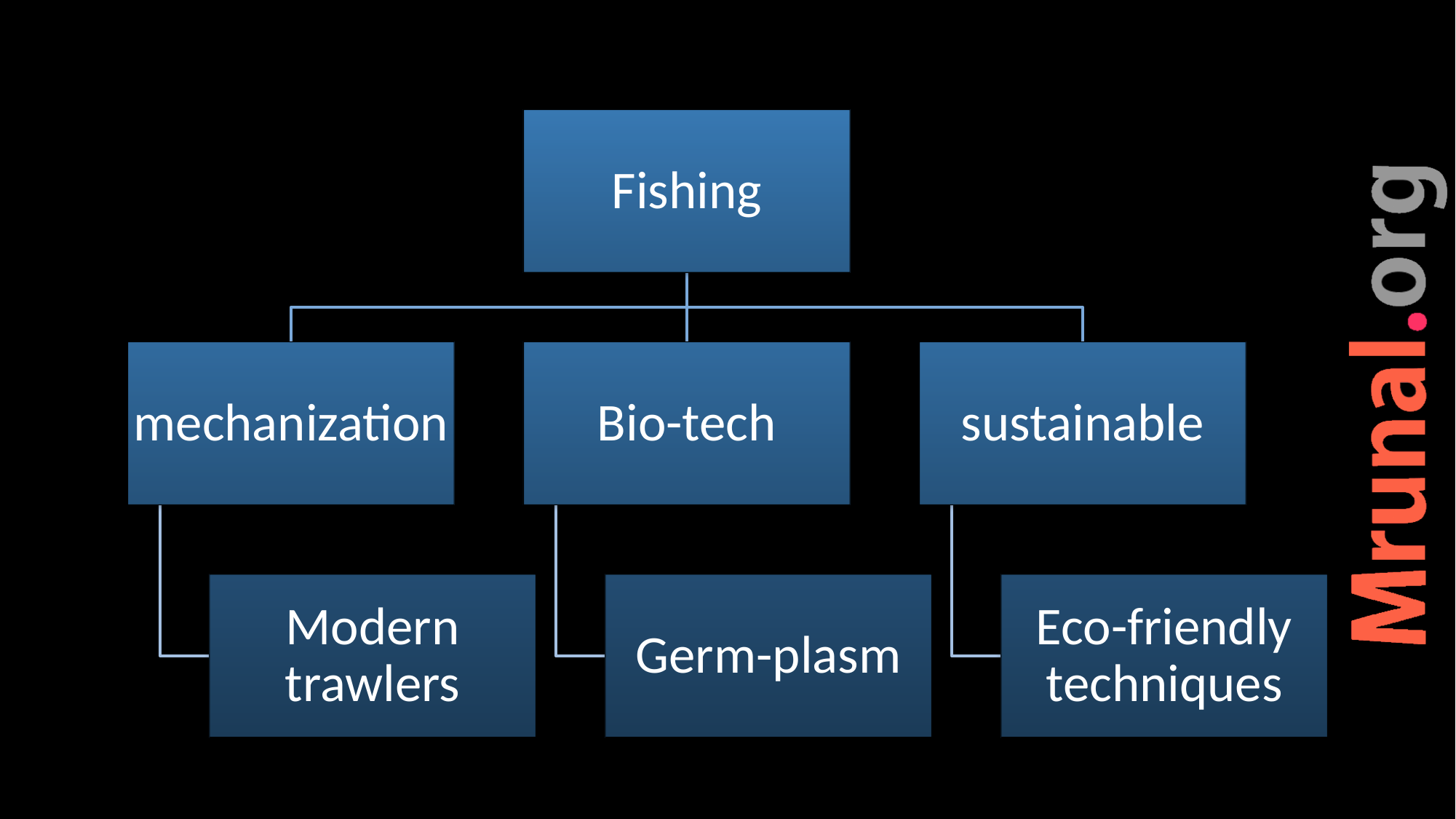

Fishing
mechanization
Modern trawlers
Bio-tech
Germ-plasm
sustainable
Eco-friendly techniques